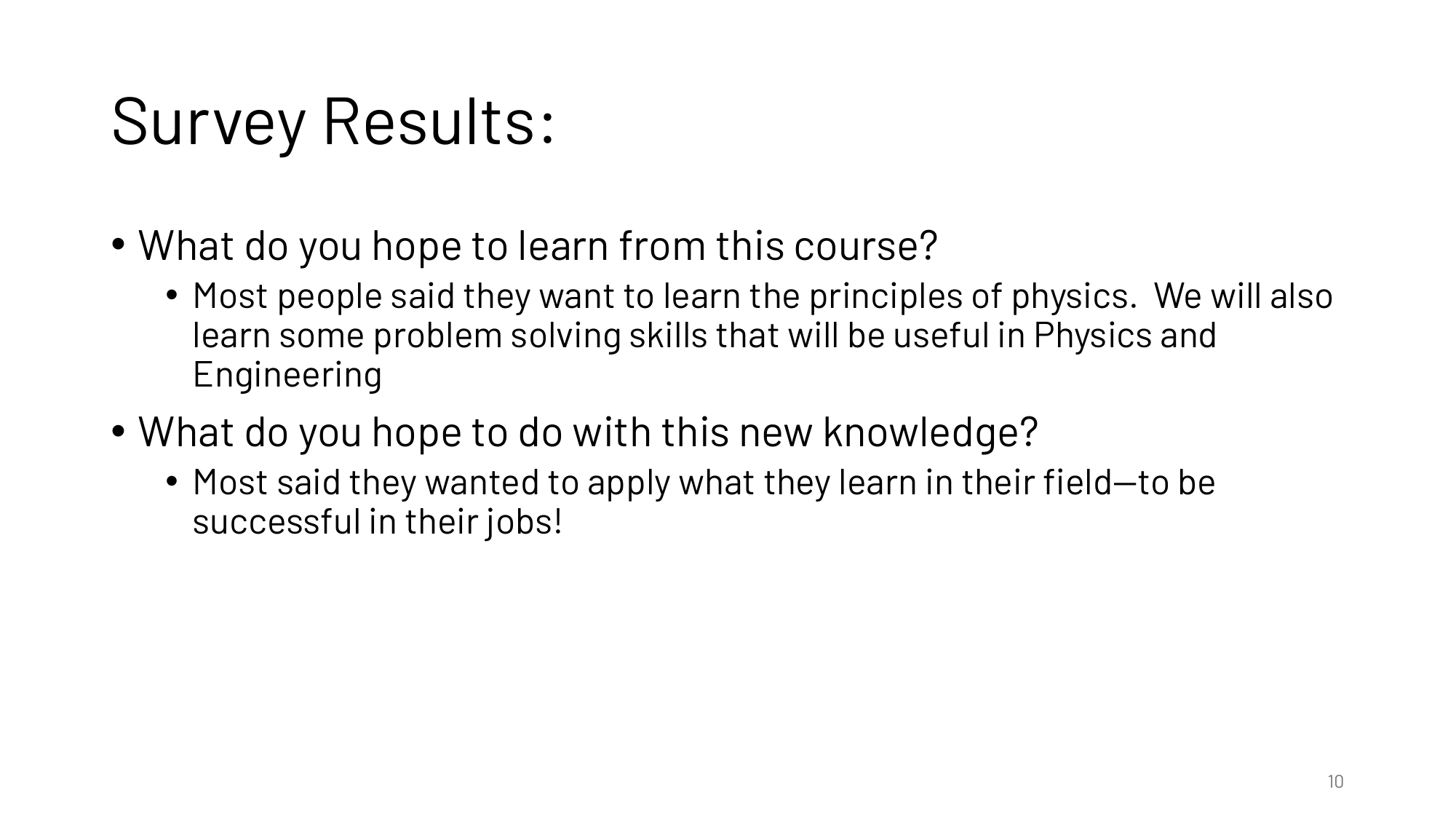

# Survey Results:
What do you hope to learn from this course?
Most people said they want to learn the principles of physics.  We will also learn some problem solving skills that will be useful in Physics and Engineering
What do you hope to do with this new knowledge?
Most said they wanted to apply what they learn in their field—to be successful in their jobs!

10